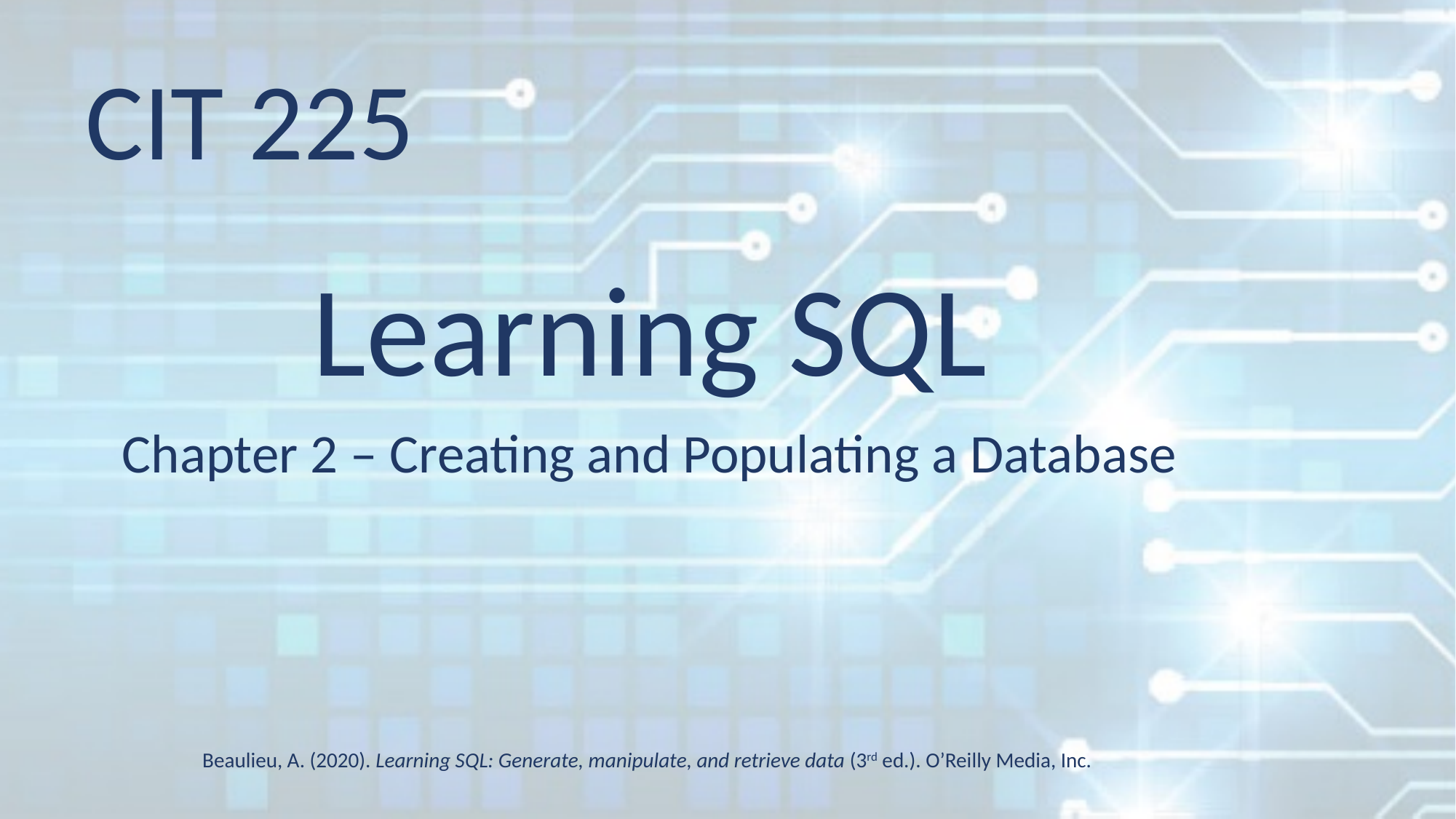

# Learning SQL
Chapter 2 – Creating and Populating a Database
Beaulieu, A. (2020). Learning SQL: Generate, manipulate, and retrieve data (3rd ed.). O’Reilly Media, Inc.